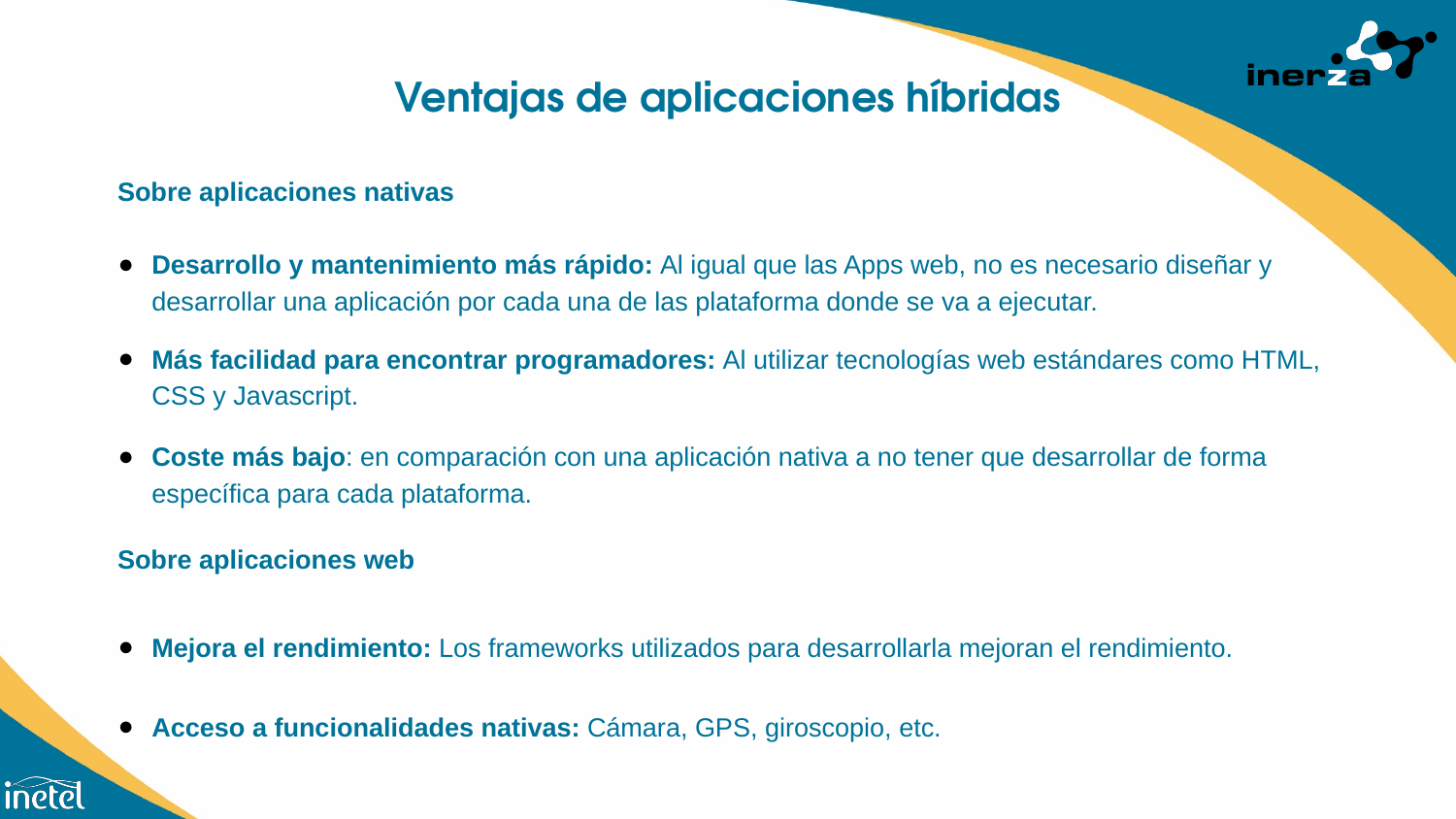

Ventajas de aplicaciones híbridas
Sobre aplicaciones nativas

Desarrollo y mantenimiento más rápido: Al igual que las Apps web, no es necesario diseñar y desarrollar una aplicación por cada una de las plataforma donde se va a ejecutar.

Más facilidad para encontrar programadores: Al utilizar tecnologías web estándares como HTML, CSS y Javascript.

Coste más bajo: en comparación con una aplicación nativa a no tener que desarrollar de forma específica para cada plataforma.
Sobre aplicaciones web

Mejora el rendimiento: Los frameworks utilizados para desarrollarla mejoran el rendimiento.

Acceso a funcionalidades nativas: Cámara, GPS, giroscopio, etc.